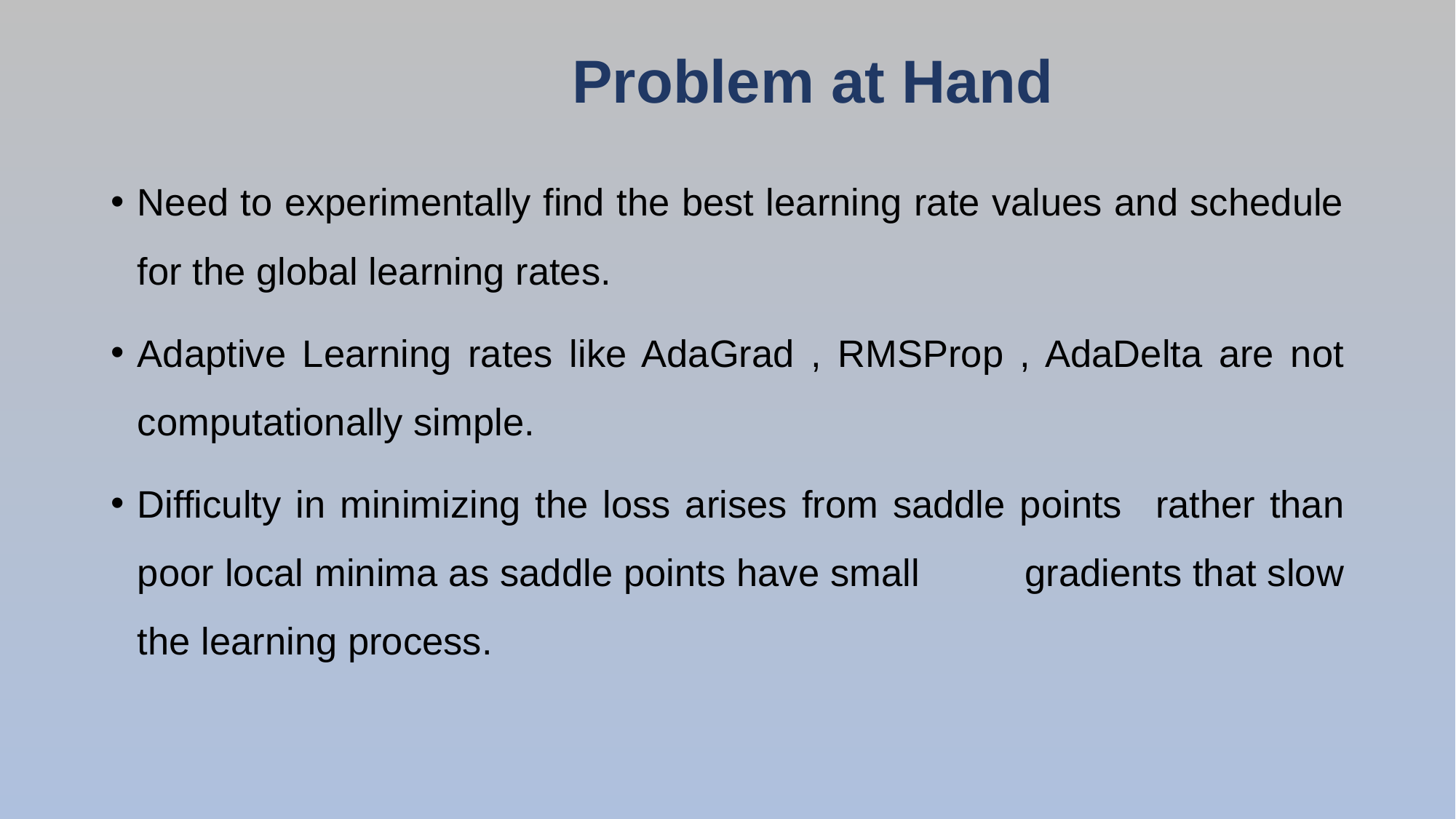

Problem at Hand
Need to experimentally find the best learning rate values and schedule for the global learning rates.
Adaptive Learning rates like AdaGrad , RMSProp , AdaDelta are not computationally simple.
Difficulty in minimizing the loss arises from saddle points 	rather than poor local minima as saddle points have small 	gradients that slow the learning process.